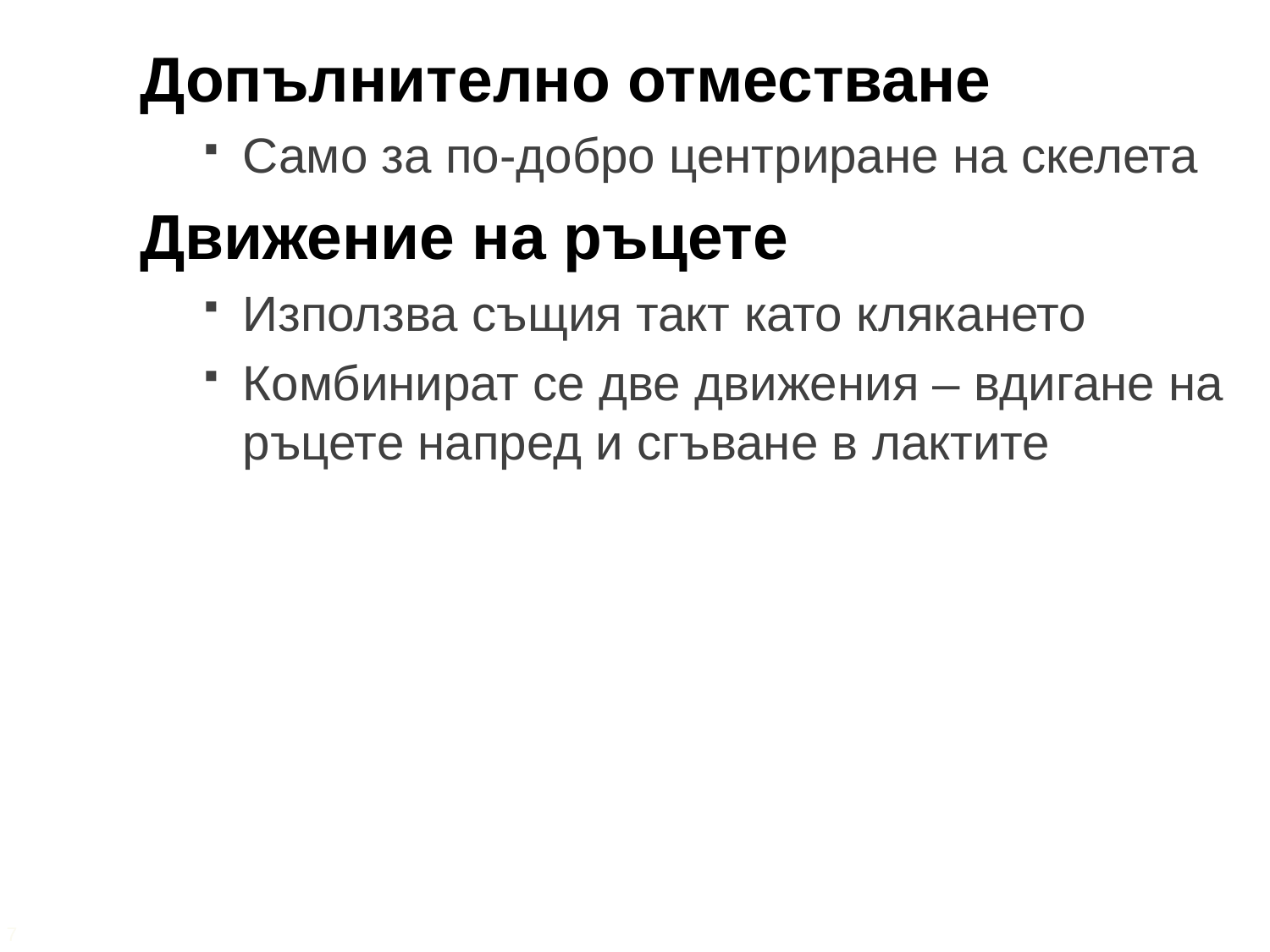

Допълнително отместване
Само за по-добро центриране на скелета
Движение на ръцете
Използва същия такт като клякането
Комбинират се две движения – вдигане на ръцете напред и сгъване в лактите